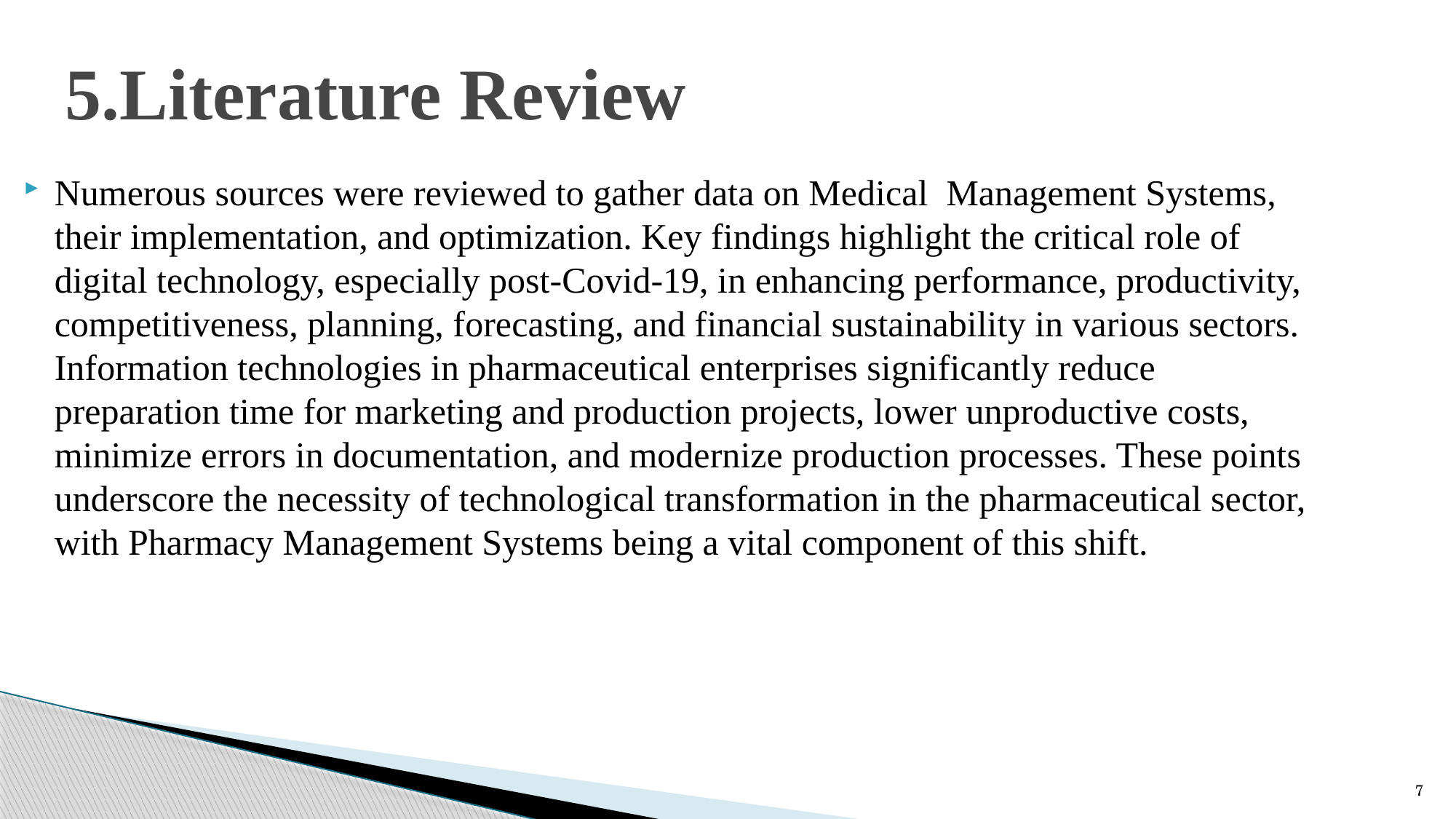

# 5.Literature Review
Numerous sources were reviewed to gather data on Medical  Management Systems, their implementation, and optimization. Key findings highlight the critical role of digital technology, especially post-Covid-19, in enhancing performance, productivity, competitiveness, planning, forecasting, and financial sustainability in various sectors. Information technologies in pharmaceutical enterprises significantly reduce preparation time for marketing and production projects, lower unproductive costs, minimize errors in documentation, and modernize production processes. These points underscore the necessity of technological transformation in the pharmaceutical sector, with Pharmacy Management Systems being a vital component of this shift.
7